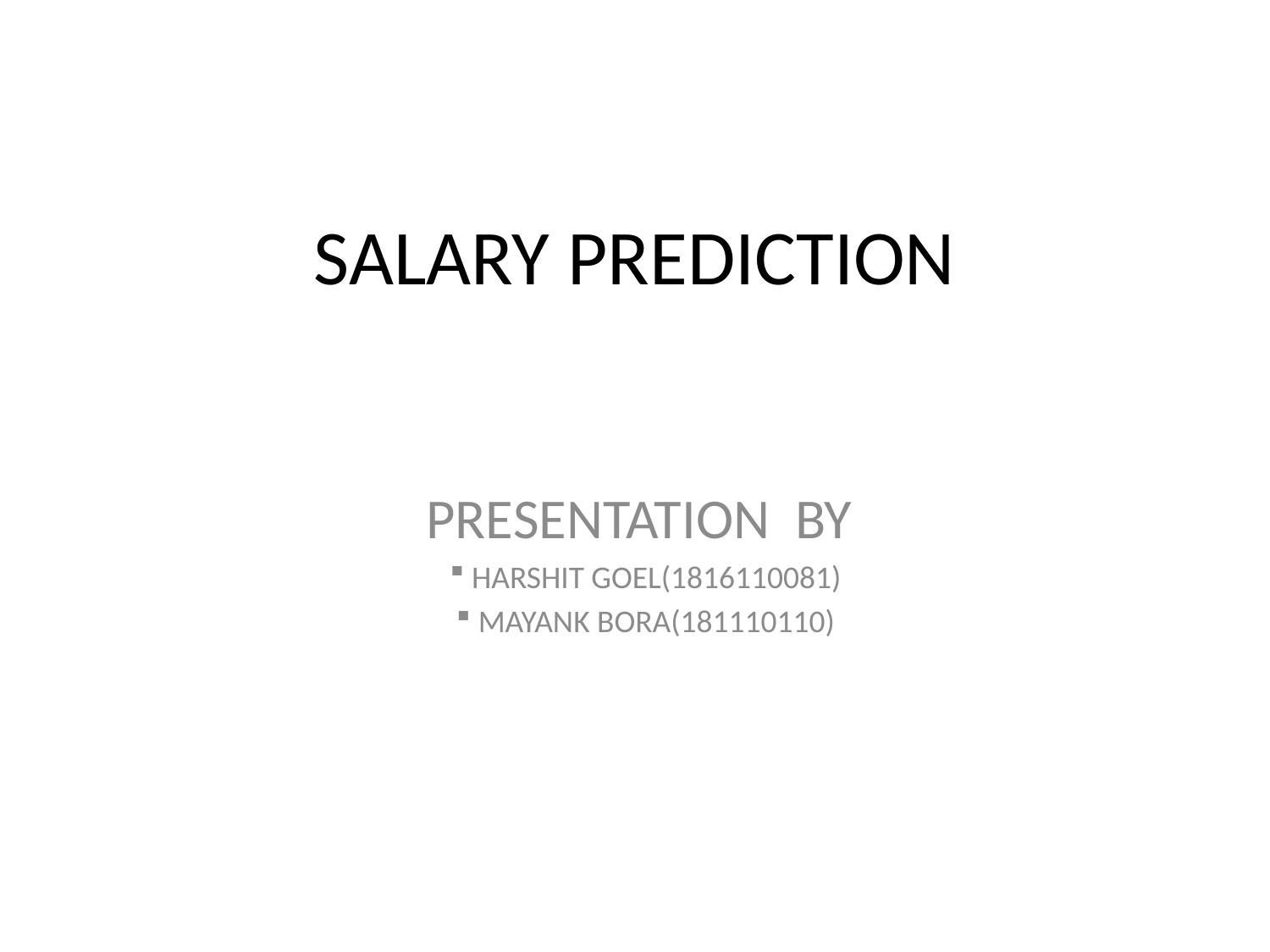

# SALARY PREDICTION
PRESENTATION  BY
 HARSHIT GOEL(1816110081)
 MAYANK BORA(181110110)